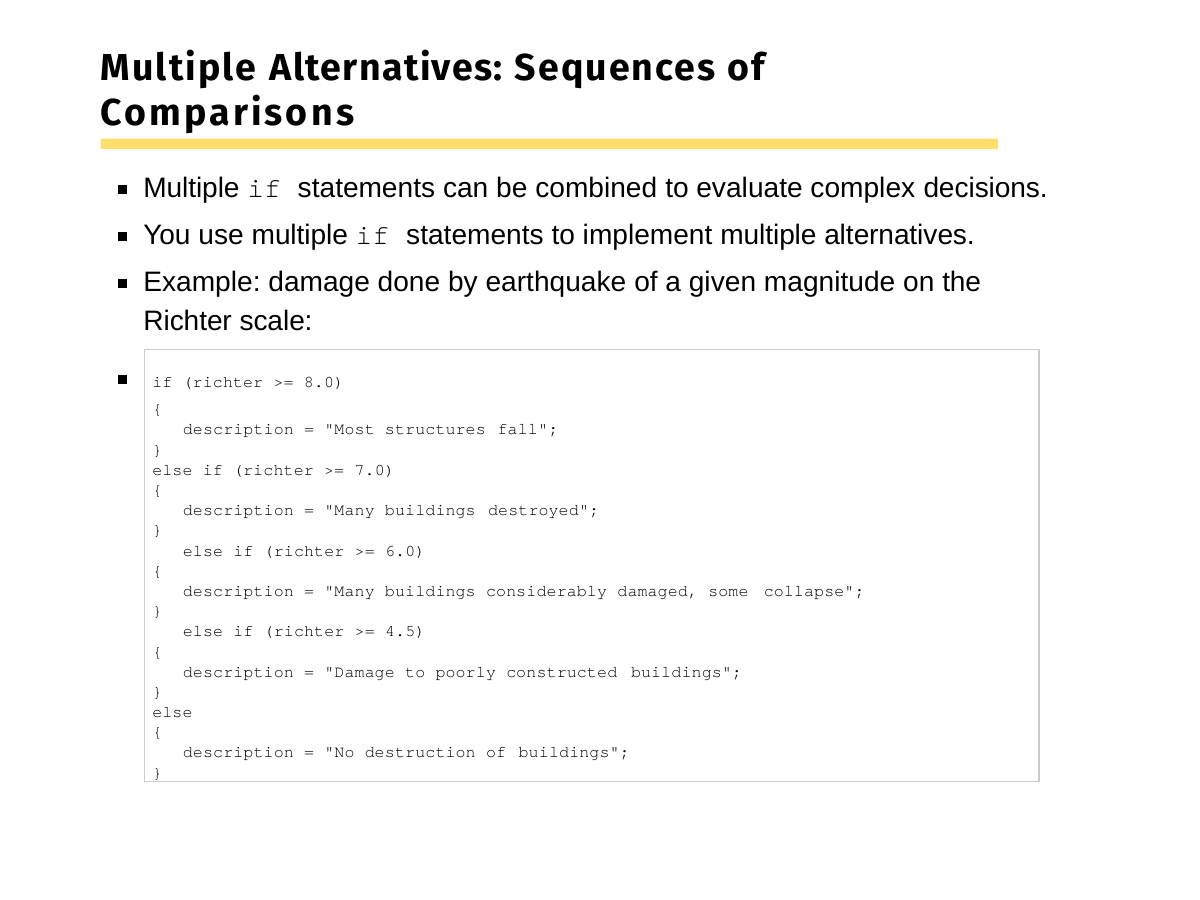

# Multiple Alternatives: Sequences of  Comparisons

Multiple if statements can be combined to evaluate complex decisions.  You use multiple if statements to implement multiple alternatives.
Example: damage done by earthquake of a given magnitude on the  Richter scale:

if (richter >= 8.0)
{
description = "Most structures fall";
}
else if (richter >= 7.0)
{
description = "Many buildings destroyed";
}
else if (richter >= 6.0)
{
description = "Many buildings considerably damaged, some collapse";
}
else if (richter >= 4.5)
{
description = "Damage to poorly constructed buildings";
}
else
{
description = "No destruction of buildings";
}